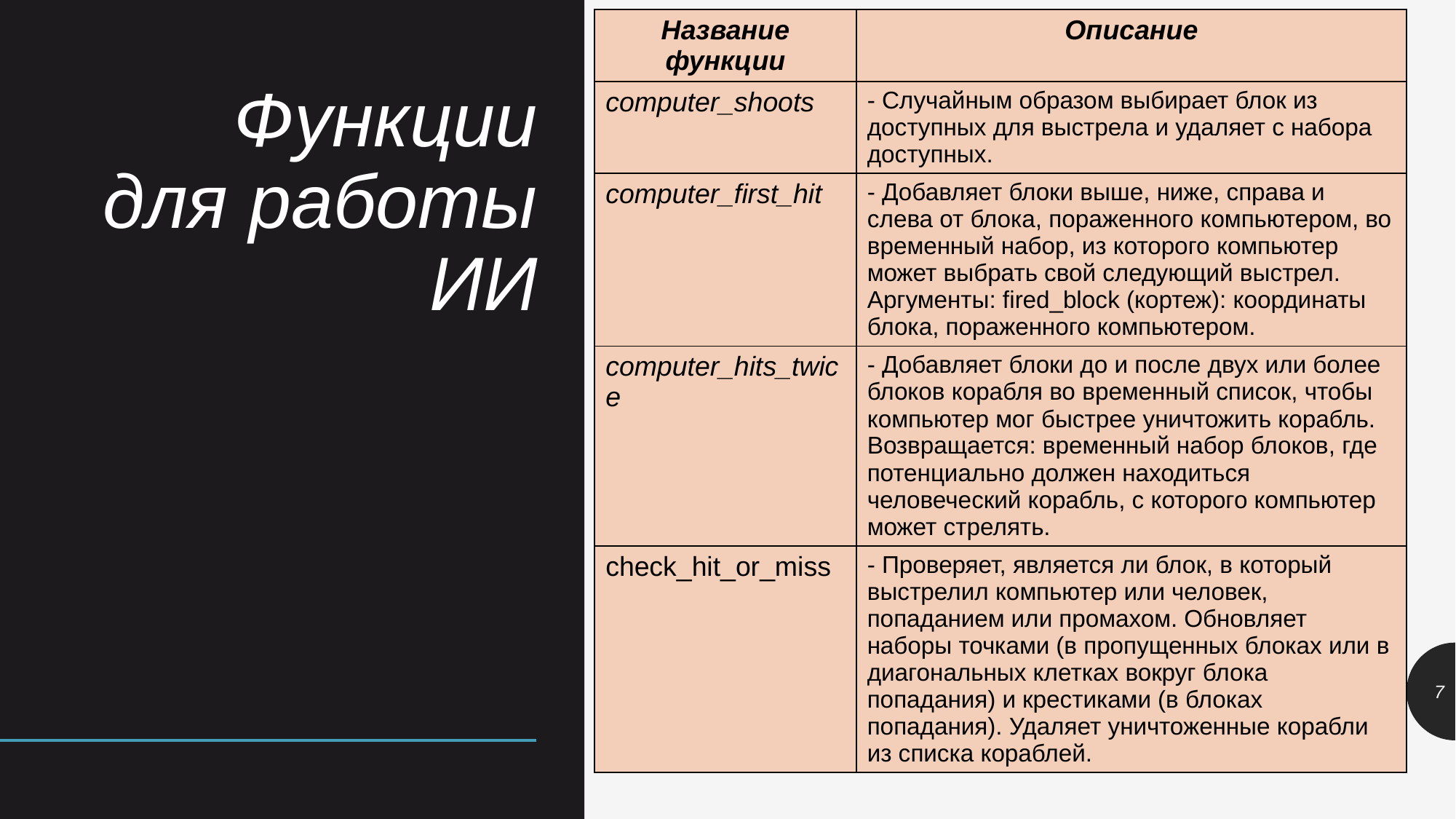

| Название функции | Описание |
| --- | --- |
| computer\_shoots | - Случайным образом выбирает блок из доступных для выстрела и удаляет с набора доступных. |
| computer\_first\_hit | - Добавляет блоки выше, ниже, справа и слева от блока, пораженного компьютером, во временный набор, из которого компьютер может выбрать свой следующий выстрел. Аргументы: fired\_block (кортеж): координаты блока, пораженного компьютером. |
| computer\_hits\_twice | - Добавляет блоки до и после двух или более блоков корабля во временный список, чтобы компьютер мог быстрее уничтожить корабль. Возвращается: временный набор блоков, где потенциально должен находиться человеческий корабль, с которого компьютер может стрелять. |
| check\_hit\_or\_miss | - Проверяет, является ли блок, в который выстрелил компьютер или человек, попаданием или промахом. Обновляет наборы точками (в пропущенных блоках или в диагональных клетках вокруг блока попадания) и крестиками (в блоках попадания). Удаляет уничтоженные корабли из списка кораблей. |
# Функции для работы ИИ
7